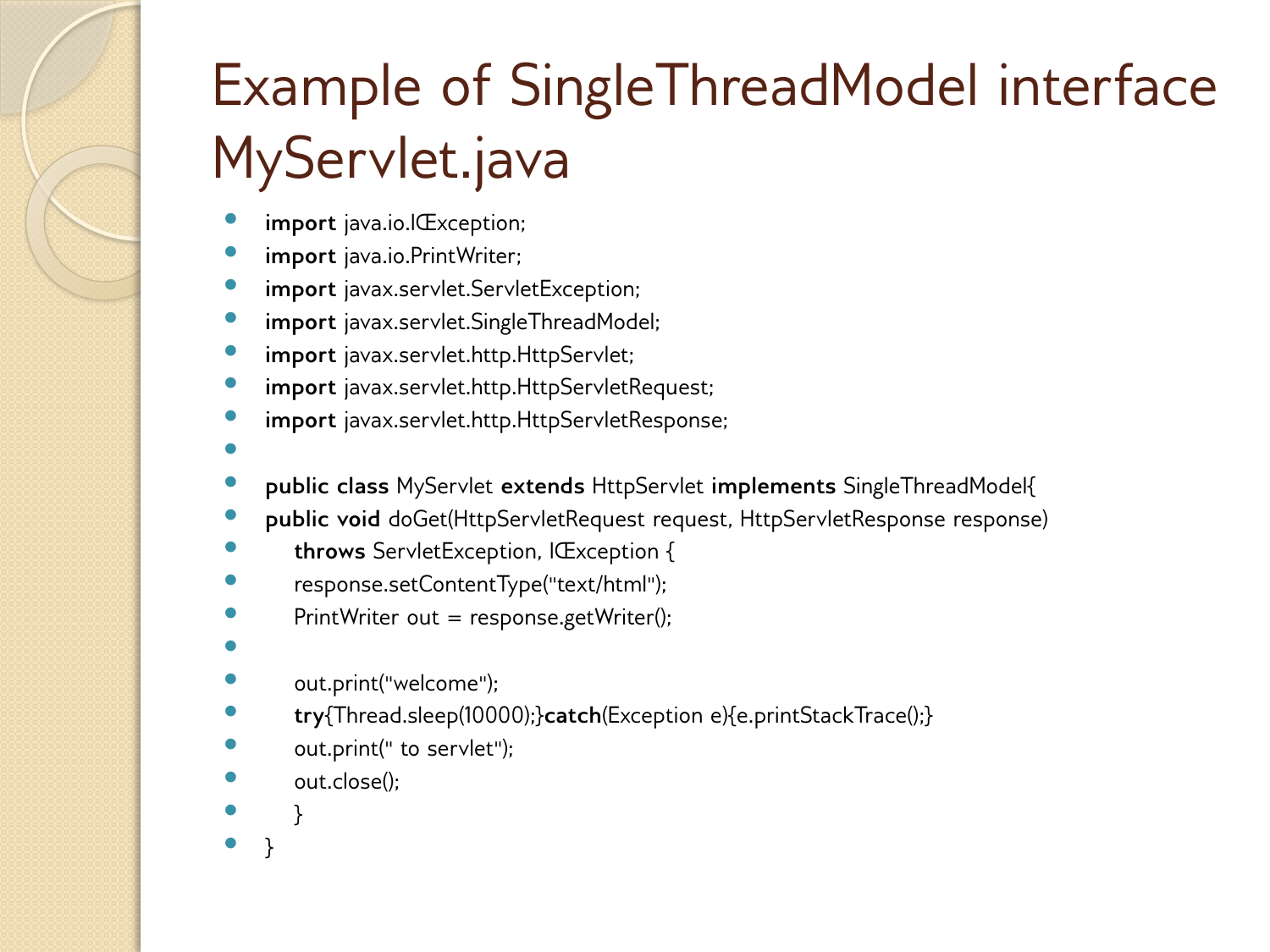

# Example of SingleThreadModel interface MyServlet.java
import java.io.IOException;
import java.io.PrintWriter;
import javax.servlet.ServletException;
import javax.servlet.SingleThreadModel;
import javax.servlet.http.HttpServlet;
import javax.servlet.http.HttpServletRequest;
import javax.servlet.http.HttpServletResponse;

public class MyServlet extends HttpServlet implements SingleThreadModel{
public void doGet(HttpServletRequest request, HttpServletResponse response)
    throws ServletException, IOException {
    response.setContentType("text/html");
    PrintWriter out = response.getWriter();

    out.print("welcome");
    try{Thread.sleep(10000);}catch(Exception e){e.printStackTrace();}
    out.print(" to servlet");
    out.close();
    }
}